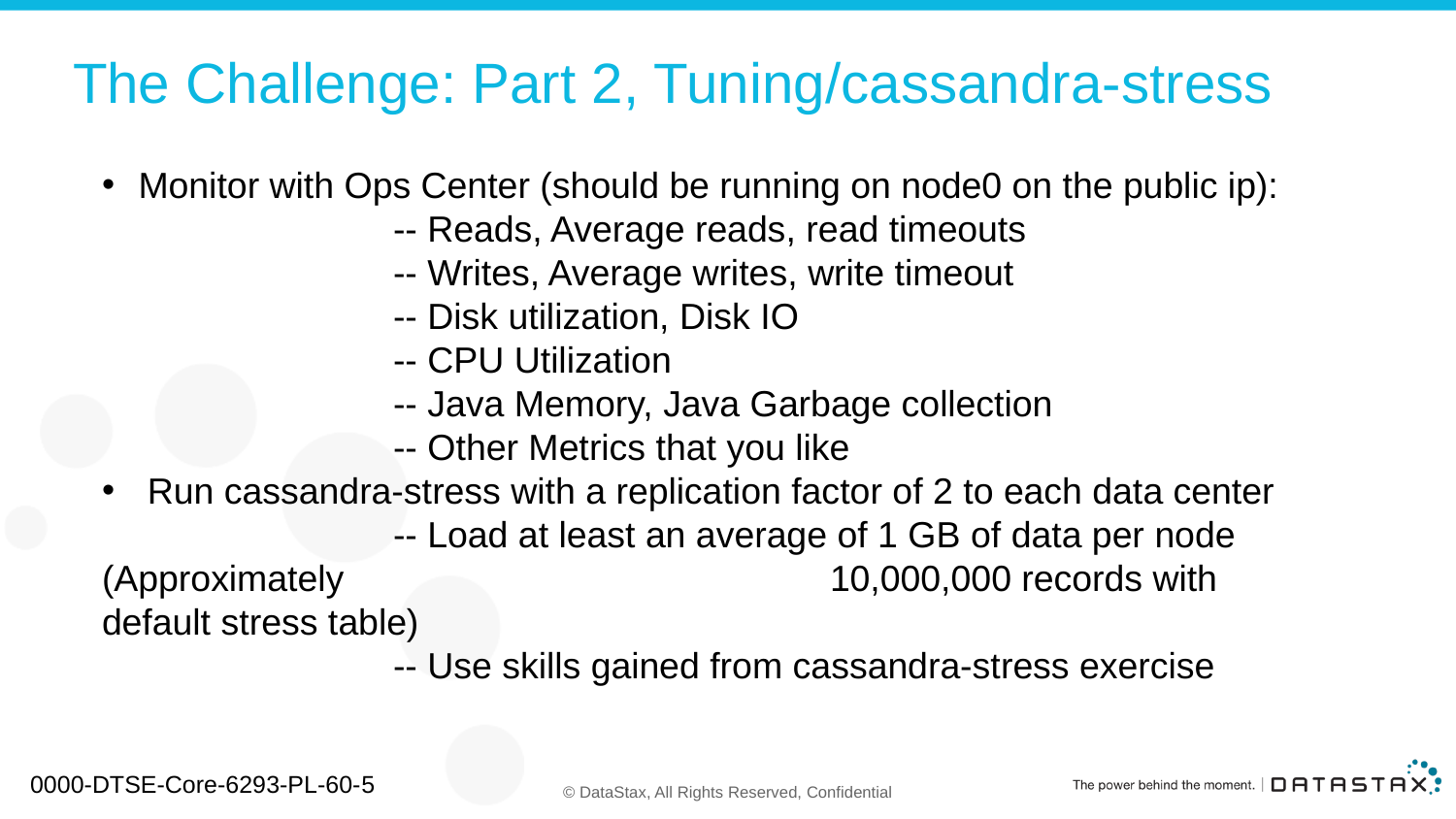

# The Challenge: Part 2, Tuning/cassandra-stress
Monitor with Ops Center (should be running on node0 on the public ip):
		-- Reads, Average reads, read timeouts
		-- Writes, Average writes, write timeout
		-- Disk utilization, Disk IO
		-- CPU Utilization
		-- Java Memory, Java Garbage collection
		-- Other Metrics that you like
Run cassandra-stress with a replication factor of 2 to each data center
		-- Load at least an average of 1 GB of data per node  (Approximately 				10,000,000 records with default stress table)
		-- Use skills gained from cassandra-stress exercise
0000-DTSE-Core-6293-PL-60-5